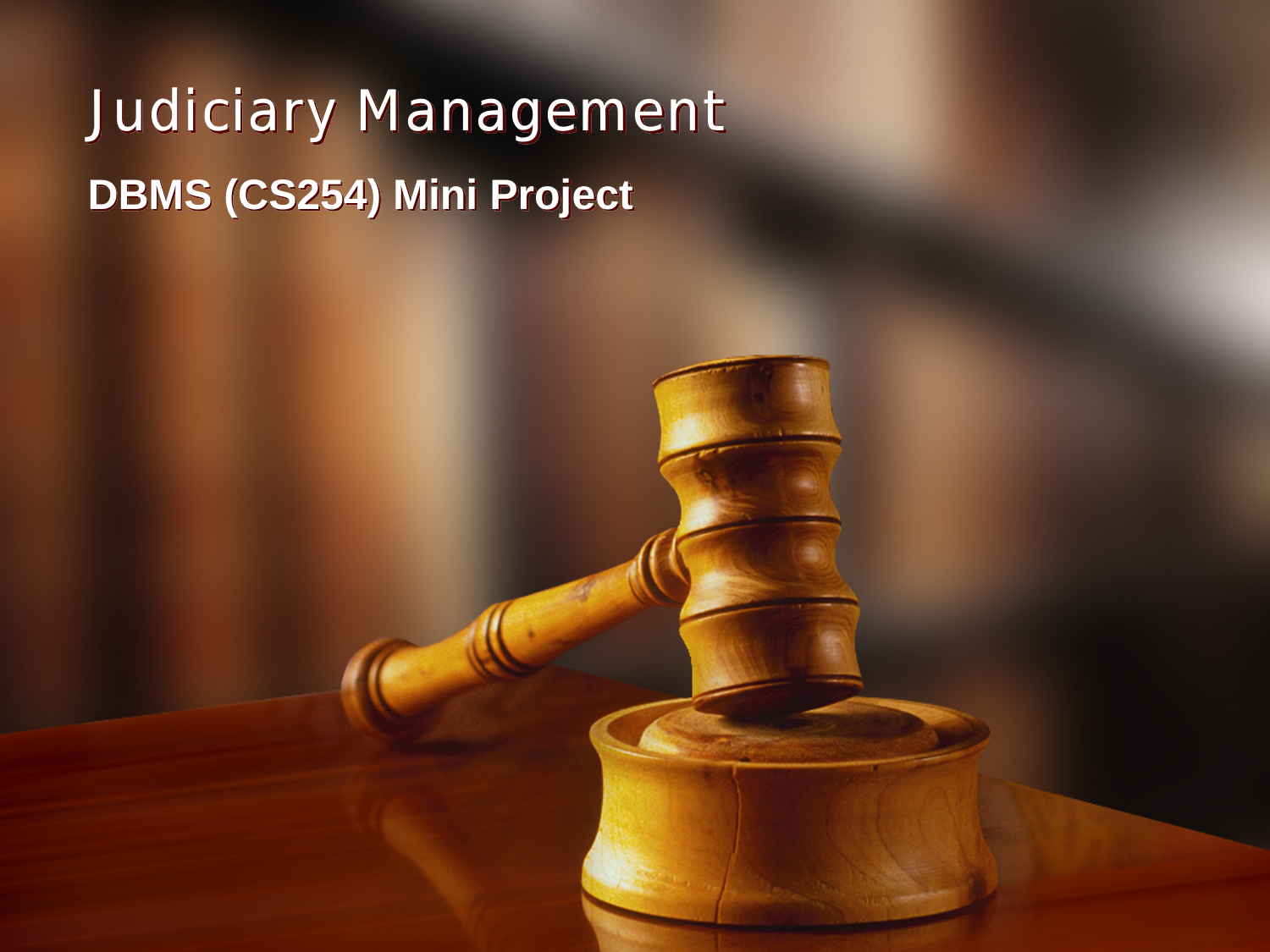

# Judiciary Management
DBMS (CS254) Mini Project